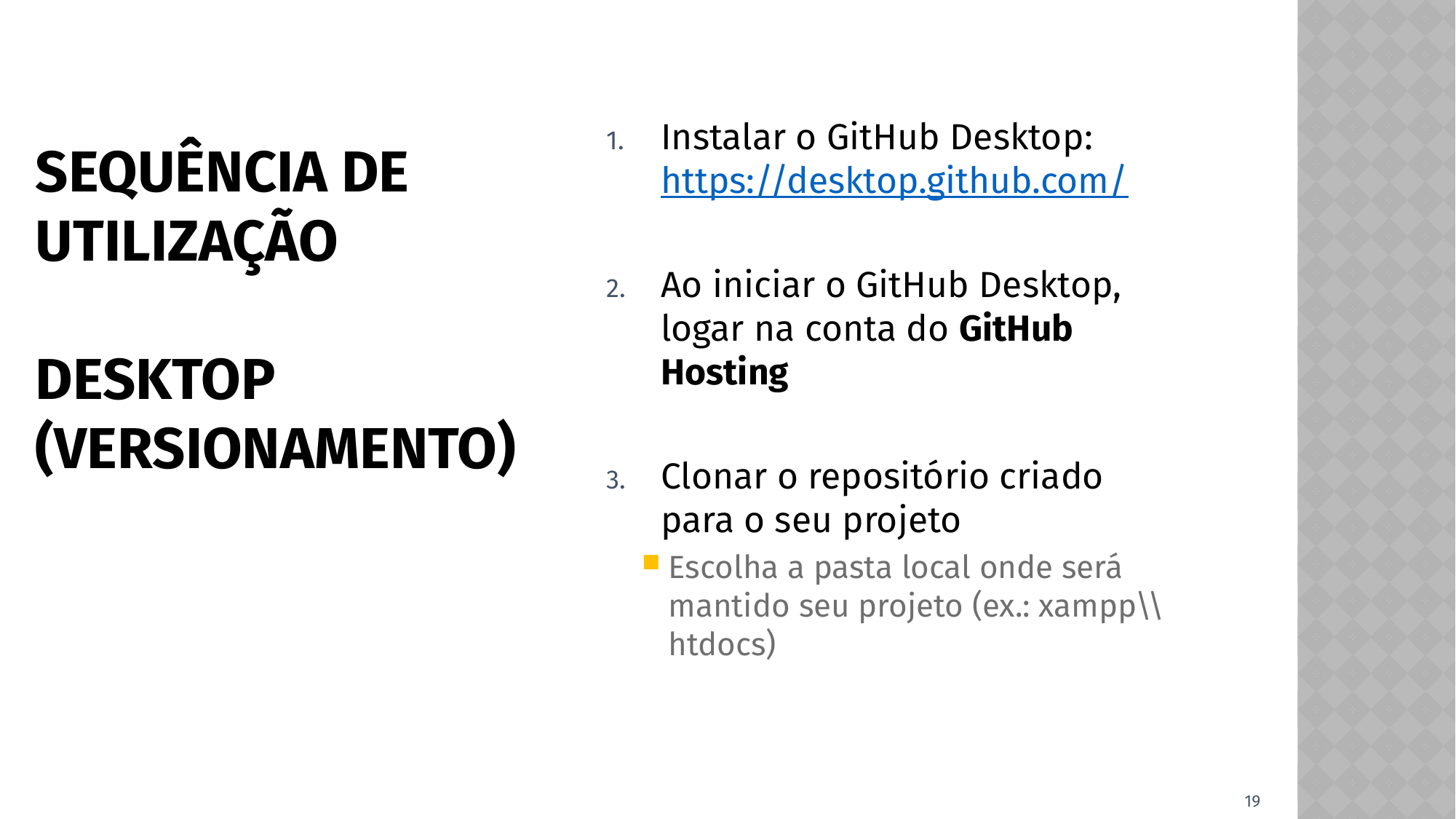

Instalar o GitHub Desktop: https://desktop.github.com/

Ao iniciar o GitHub Desktop, logar na conta do GitHub Hosting

Clonar o repositório criado para o seu projeto
Escolha a pasta local onde será mantido seu projeto (ex.: xampp\\htdocs)
# Sequência de utilização Desktop (versionamento)
19